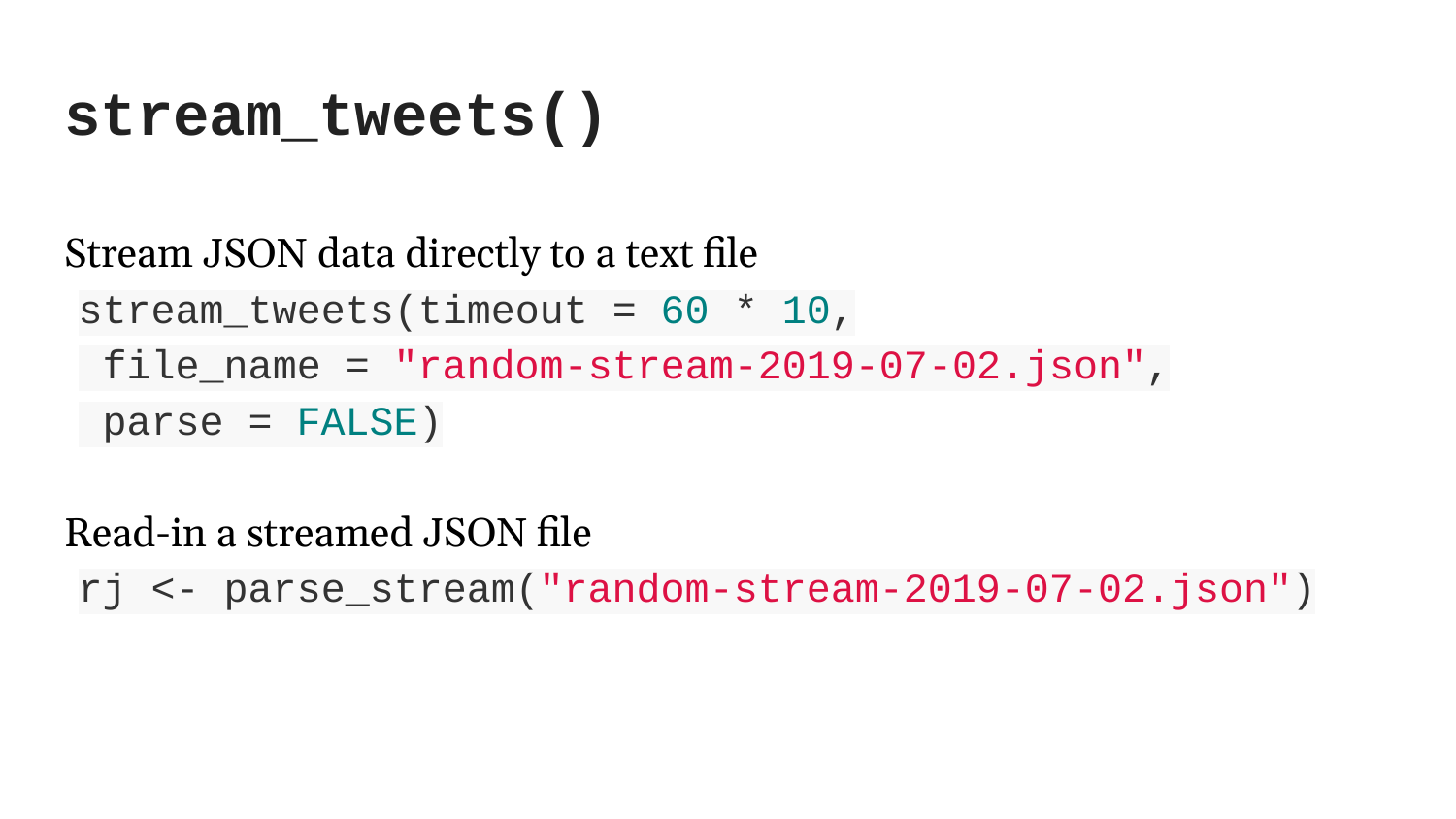

stream_tweets()

Stream JSON data directly to a text file
stream_tweets(timeout = 60 * 10,
 file_name = "random-stream-2019-07-02.json",
 parse = FALSE)

Read-in a streamed JSON file
rj <- parse_stream("random-stream-2019-07-02.json")